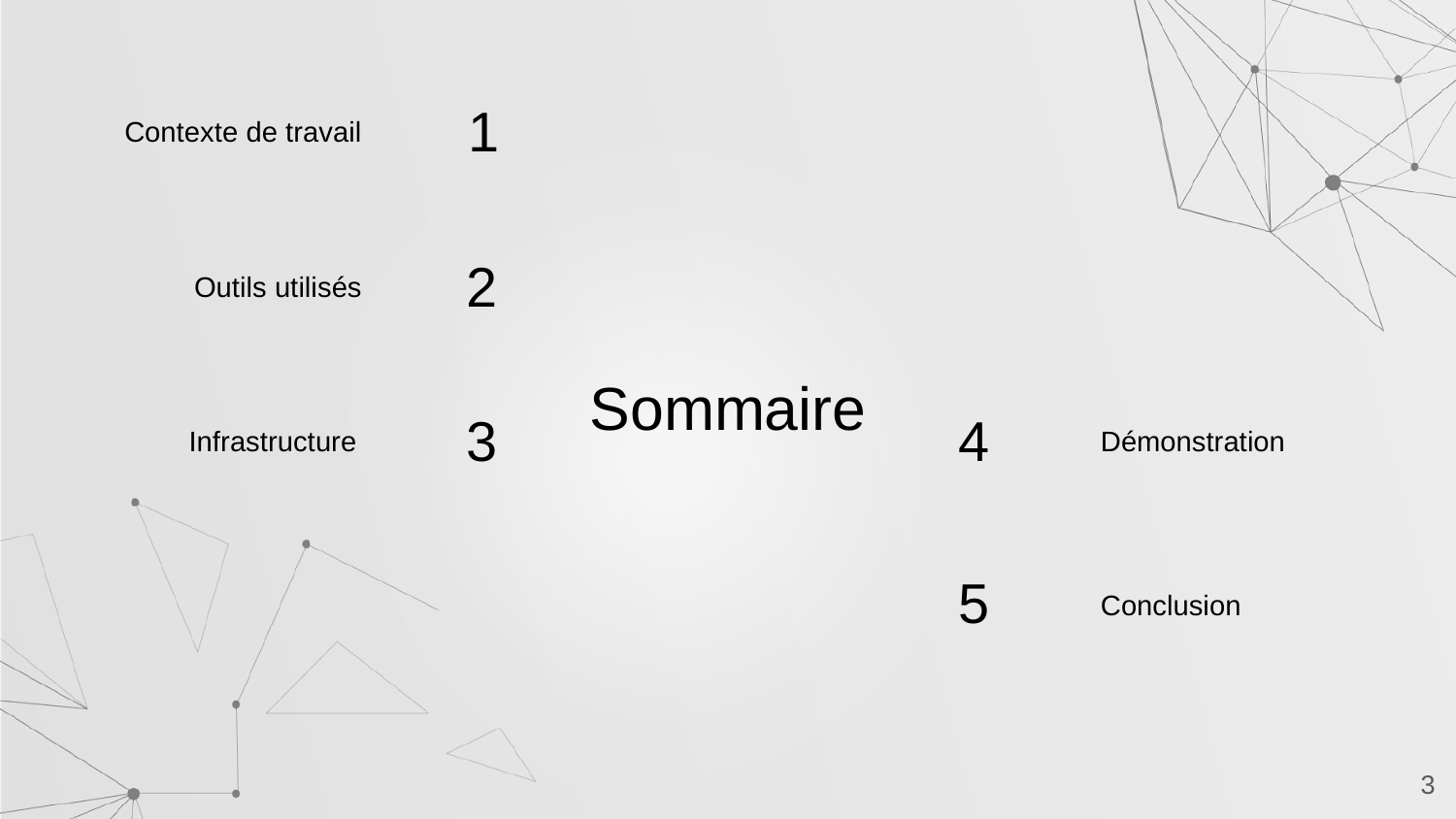

Contexte de travail
1
Outils utilisés
2
# Sommaire
4
Infrastructure
Démonstration
3
5
Conclusion
3